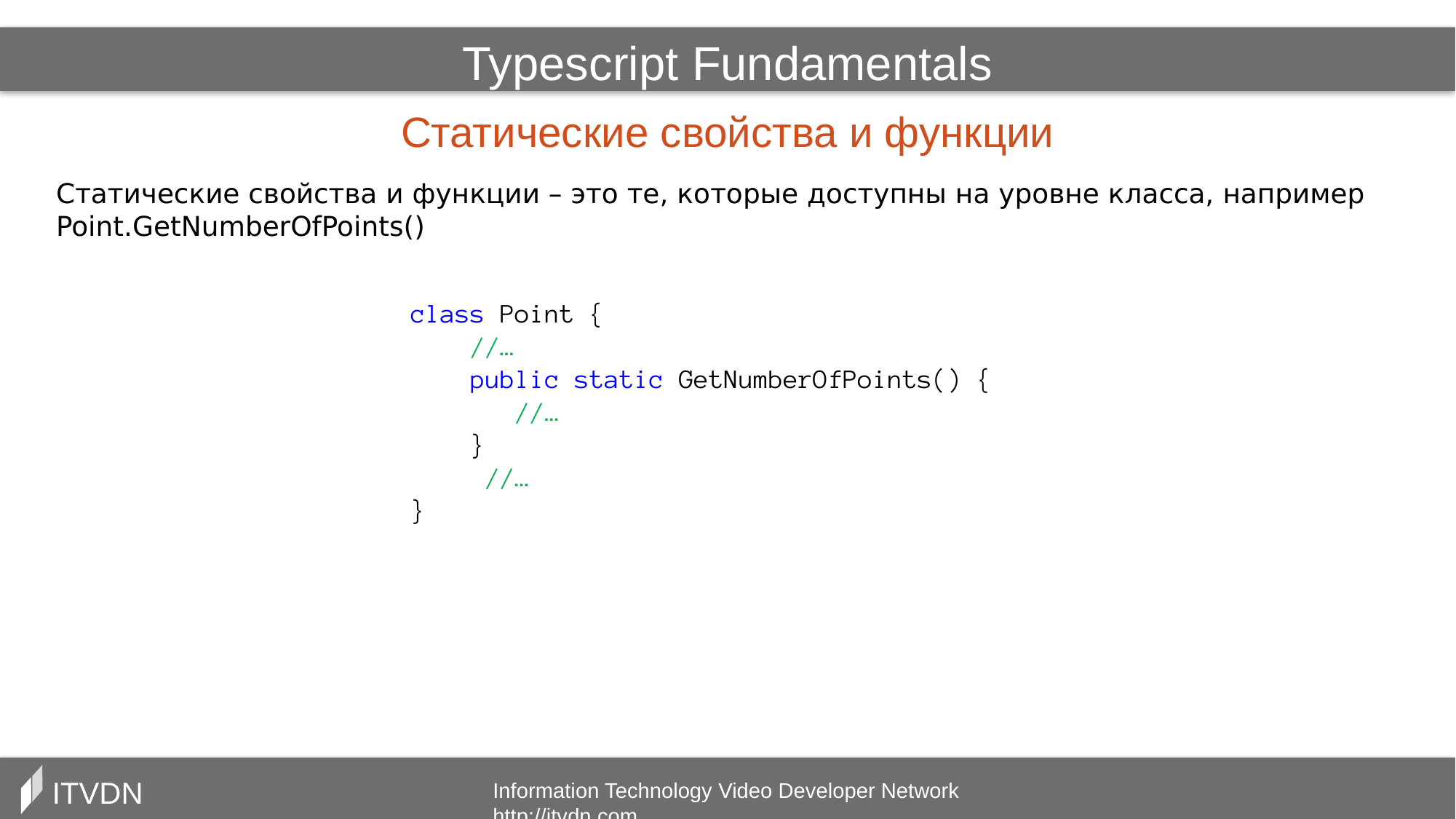

Typescript Fundamentals
Статические свойства и функции
Статические свойства и функции – это те, которые доступны на уровне класса, например Point.GetNumberOfPoints()
class Point {
    //…
    public static GetNumberOfPoints() {
       //…
    }
     //…
}

ITVDN
Information Technology Video Developer Network                                                       http://itvdn.com